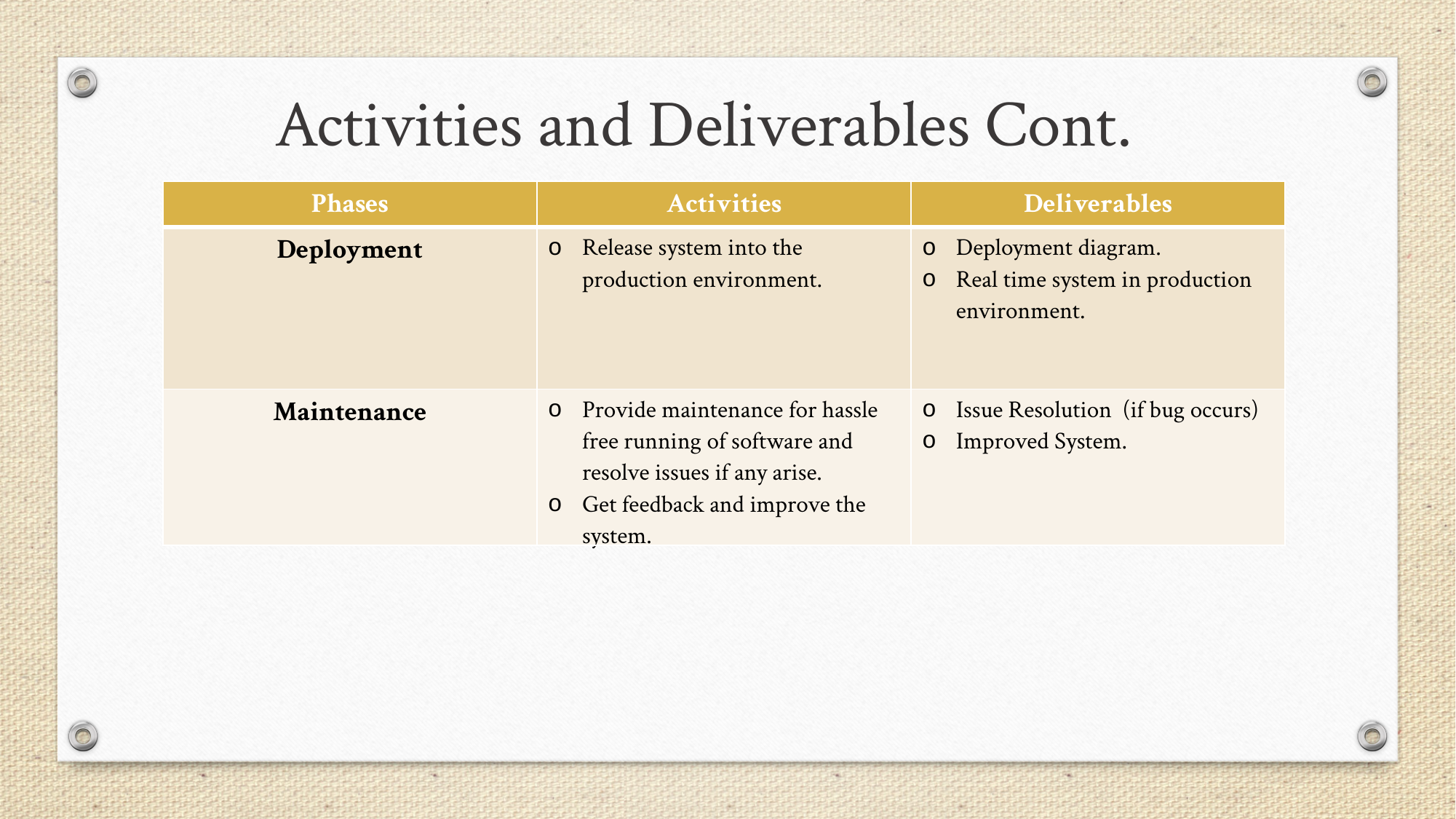

Activities and Deliverables Cont.​
| Phases | Activities | Deliverables |
| --- | --- | --- |
| Deployment | Release system into the production environment. | Deployment diagram. Real time system in production environment. |
| Maintenance | Provide maintenance for hassle free running of software and resolve issues if any arise. Get feedback and improve the system. | Issue Resolution (if bug occurs) Improved System. |